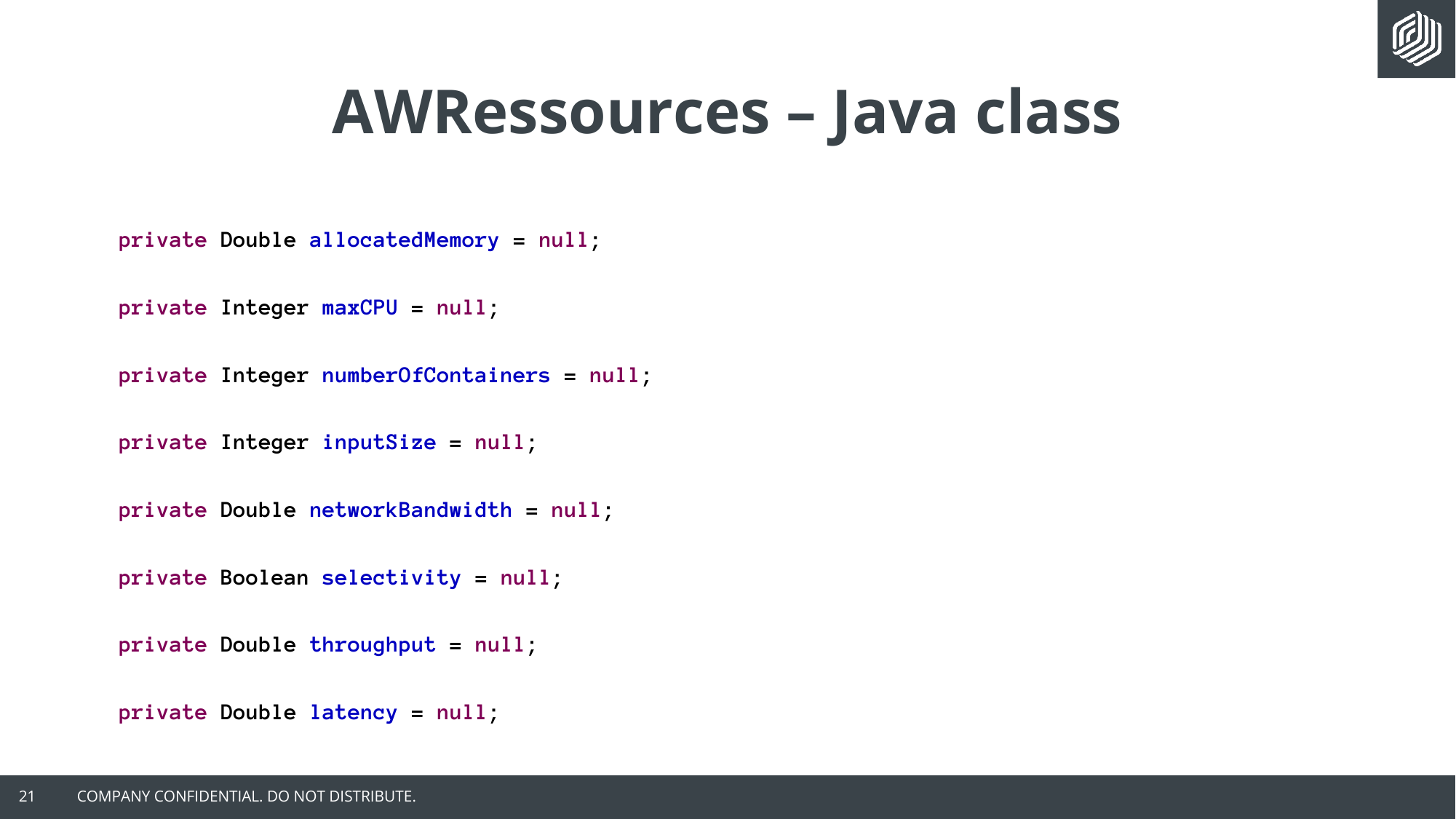

# AWRessources – Java class
private Double allocatedMemory = null;

private Integer maxCPU = null;

private Integer numberOfContainers = null;

private Integer inputSize = null;

private Double networkBandwidth = null;

private Boolean selectivity = null;

private Double throughput = null;

private Double latency = null;
21
COMPANY CONFIDENTIAL. DO NOT DISTRIBUTE.